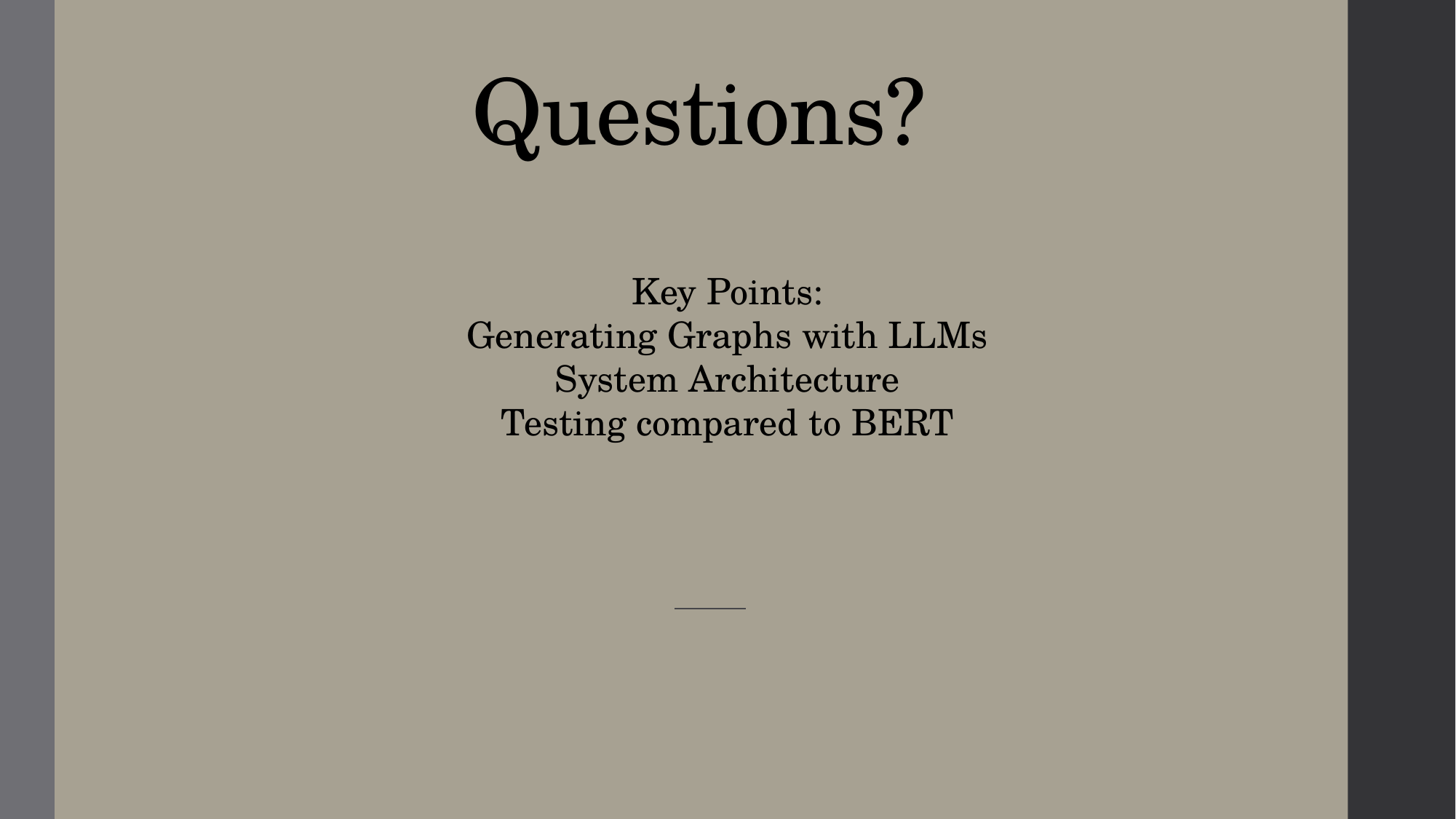

# Questions?
Key Points:
Generating Graphs with LLMs
System Architecture
Testing compared to BERT